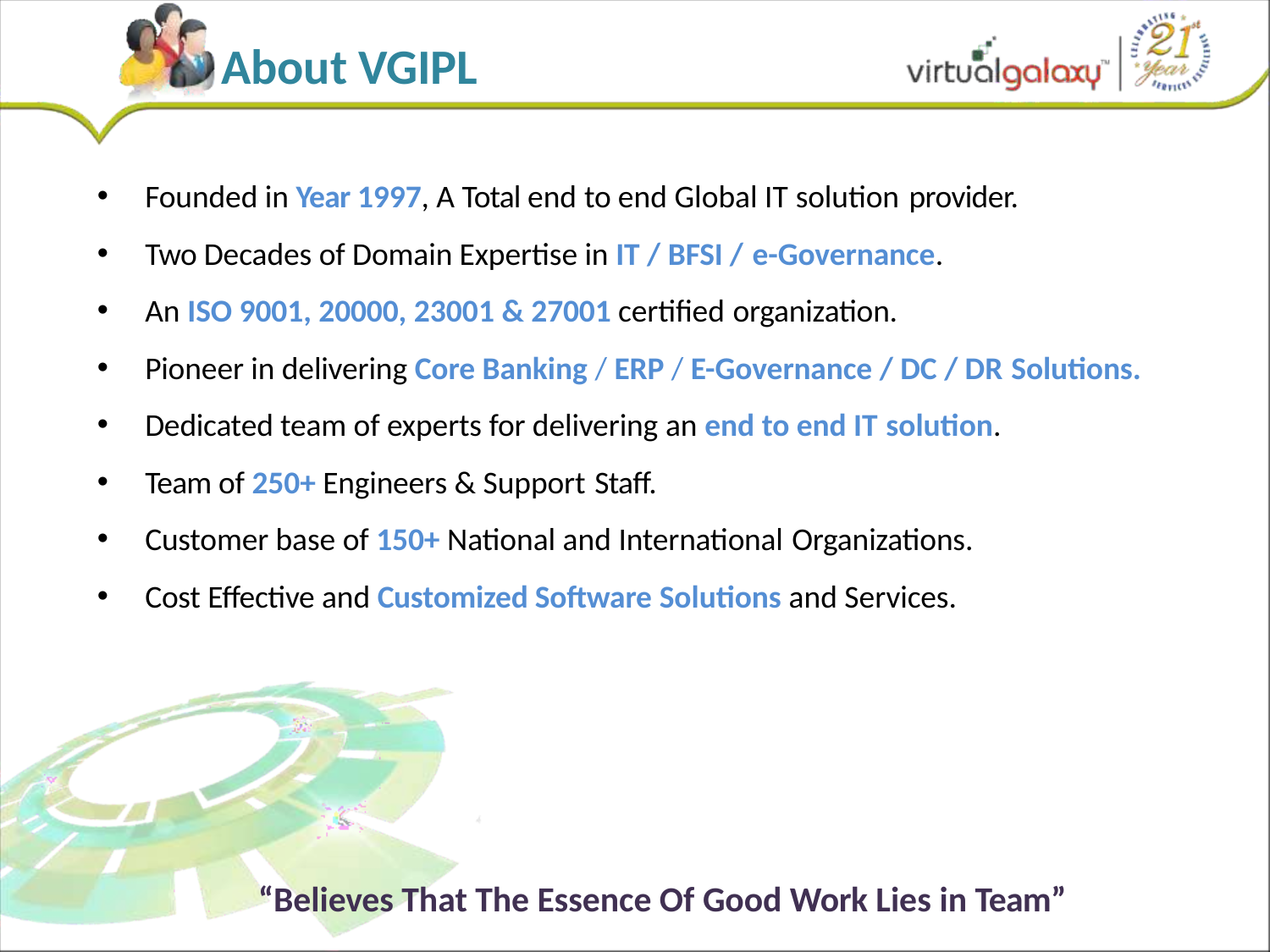

# About VGIPL
Founded in Year 1997, A Total end to end Global IT solution provider.
Two Decades of Domain Expertise in IT / BFSI / e-Governance.
An ISO 9001, 20000, 23001 & 27001 certified organization.
Pioneer in delivering Core Banking / ERP / E-Governance / DC / DR Solutions.
Dedicated team of experts for delivering an end to end IT solution.
Team of 250+ Engineers & Support Staff.
Customer base of 150+ National and International Organizations.
Cost Effective and Customized Software Solutions and Services.
“Believes That The Essence Of Good Work Lies in Team”